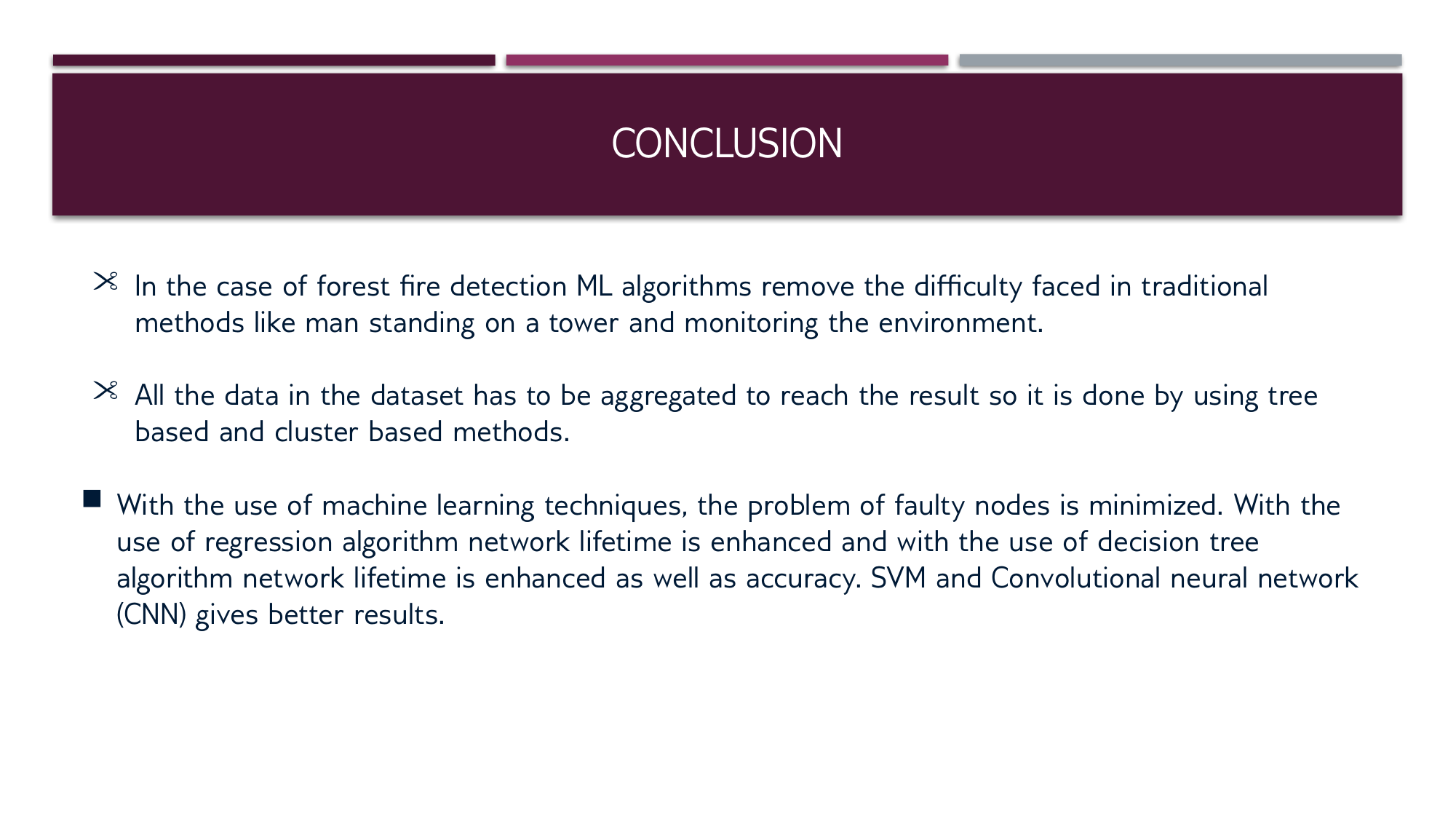

# Conclusion
In the case of forest fire detection ML algorithms remove the difficulty faced in traditional methods like man standing on a tower and monitoring the environment.

All the data in the dataset has to be aggregated to reach the result so it is done by using tree based and cluster based methods.

With the use of machine learning techniques, the problem of faulty nodes is minimized. With the use of regression algorithm network lifetime is enhanced and with the use of decision tree algorithm network lifetime is enhanced as well as accuracy. SVM and Convolutional neural network (CNN) gives better results.